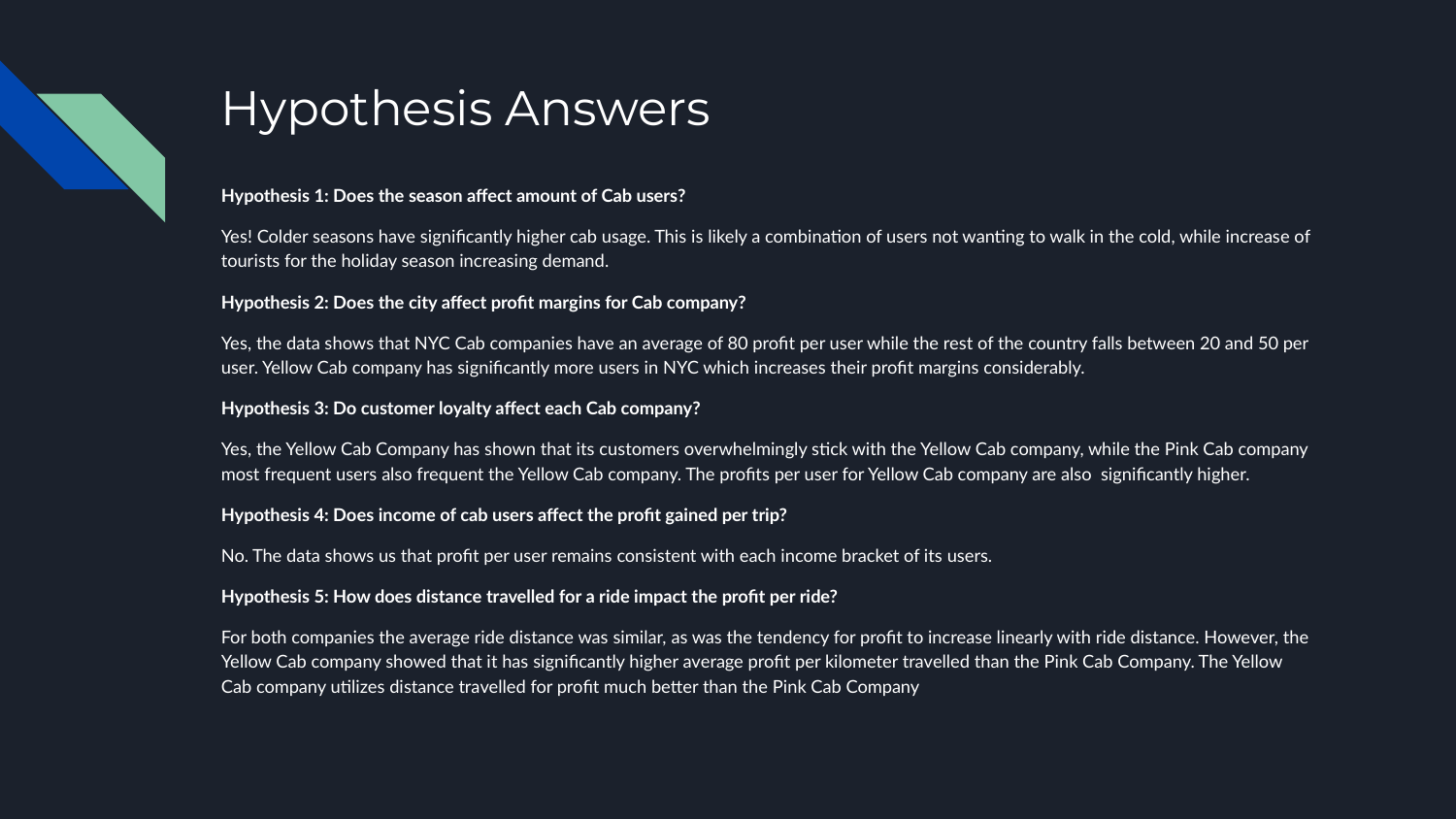

# Hypothesis Answers
Hypothesis 1: Does the season affect amount of Cab users?
Yes! Colder seasons have significantly higher cab usage. This is likely a combination of users not wanting to walk in the cold, while increase of tourists for the holiday season increasing demand.
Hypothesis 2: Does the city affect profit margins for Cab company?
Yes, the data shows that NYC Cab companies have an average of 80 profit per user while the rest of the country falls between 20 and 50 per user. Yellow Cab company has significantly more users in NYC which increases their profit margins considerably.
Hypothesis 3: Do customer loyalty affect each Cab company?
Yes, the Yellow Cab Company has shown that its customers overwhelmingly stick with the Yellow Cab company, while the Pink Cab company most frequent users also frequent the Yellow Cab company. The profits per user for Yellow Cab company are also  significantly higher.
Hypothesis 4: Does income of cab users affect the profit gained per trip?
No. The data shows us that profit per user remains consistent with each income bracket of its users.
Hypothesis 5: How does distance travelled for a ride impact the profit per ride?
For both companies the average ride distance was similar, as was the tendency for profit to increase linearly with ride distance. However, the Yellow Cab company showed that it has significantly higher average profit per kilometer travelled than the Pink Cab Company. The Yellow Cab company utilizes distance travelled for profit much better than the Pink Cab Company